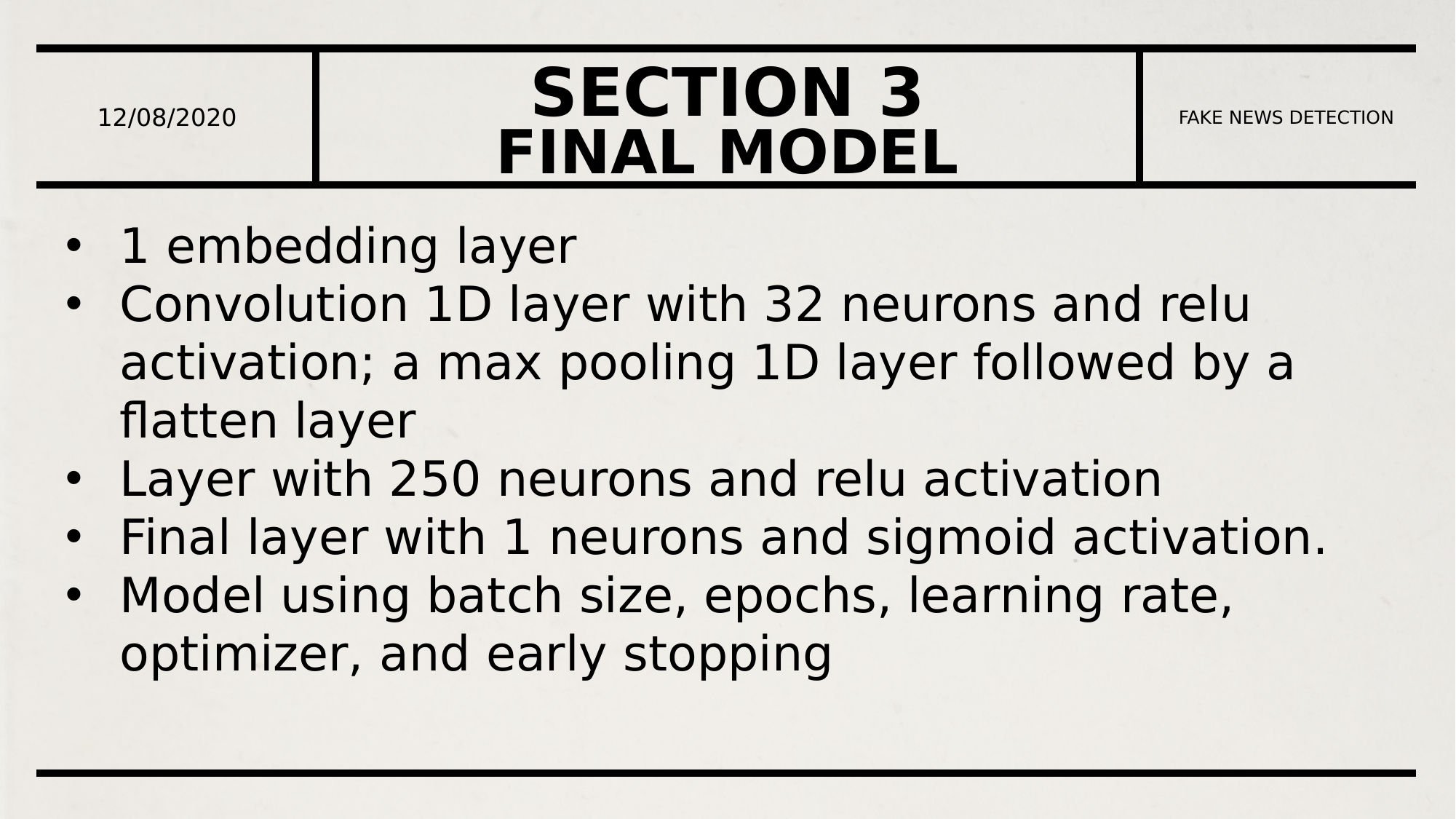

SECTION 3
12/08/2020
FAKE NEWS DETECTION
# FINAL MODEL
1 embedding layer
Convolution 1D layer with 32 neurons and relu activation; a max pooling 1D layer followed by a flatten layer
Layer with 250 neurons and relu activation
Final layer with 1 neurons and sigmoid activation.
Model using batch size, epochs, learning rate, optimizer, and early stopping